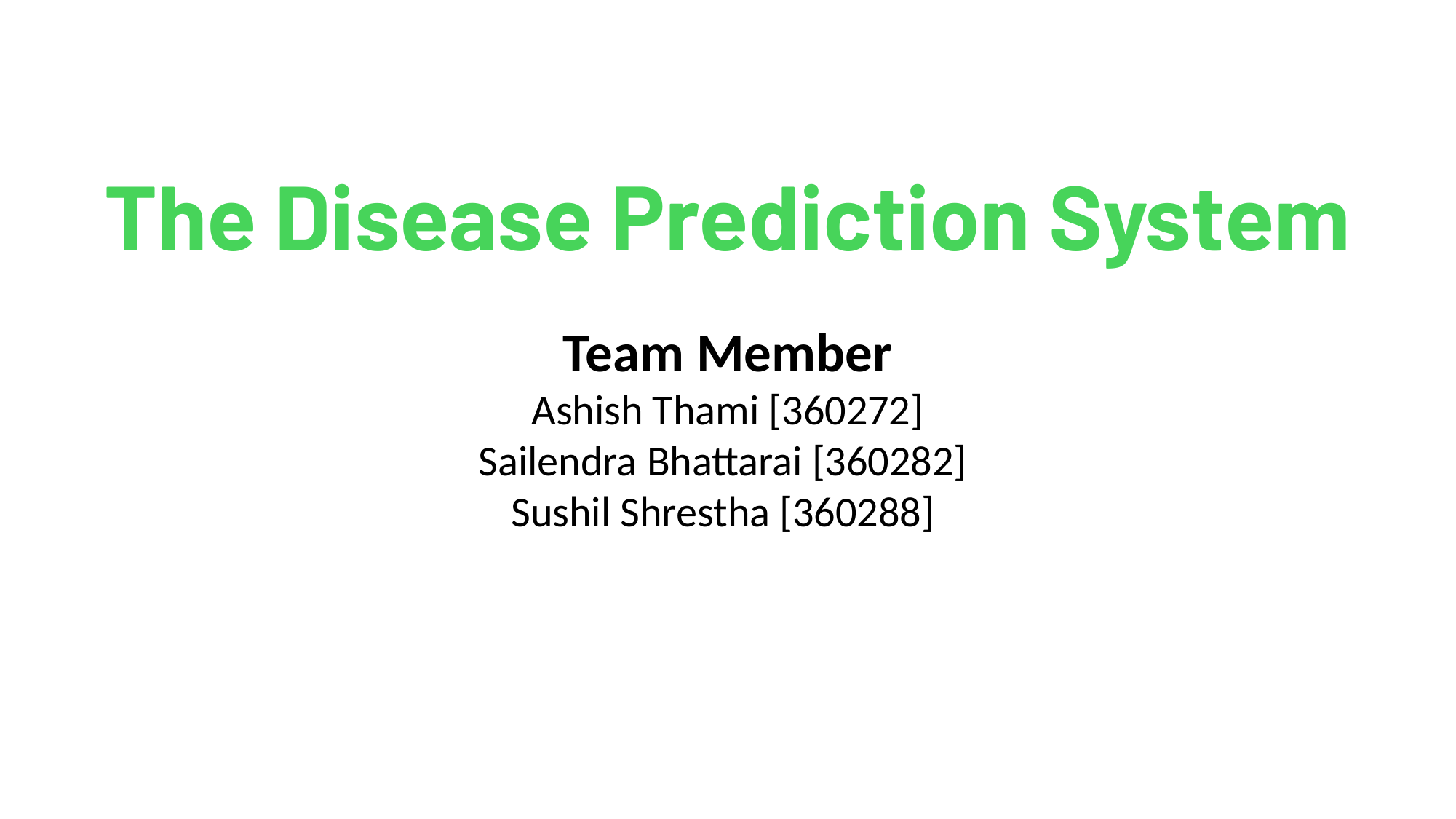

# The Disease Prediction System
Team Member
Ashish Thami [360272]
Sailendra Bhattarai [360282]
Sushil Shrestha [360288]